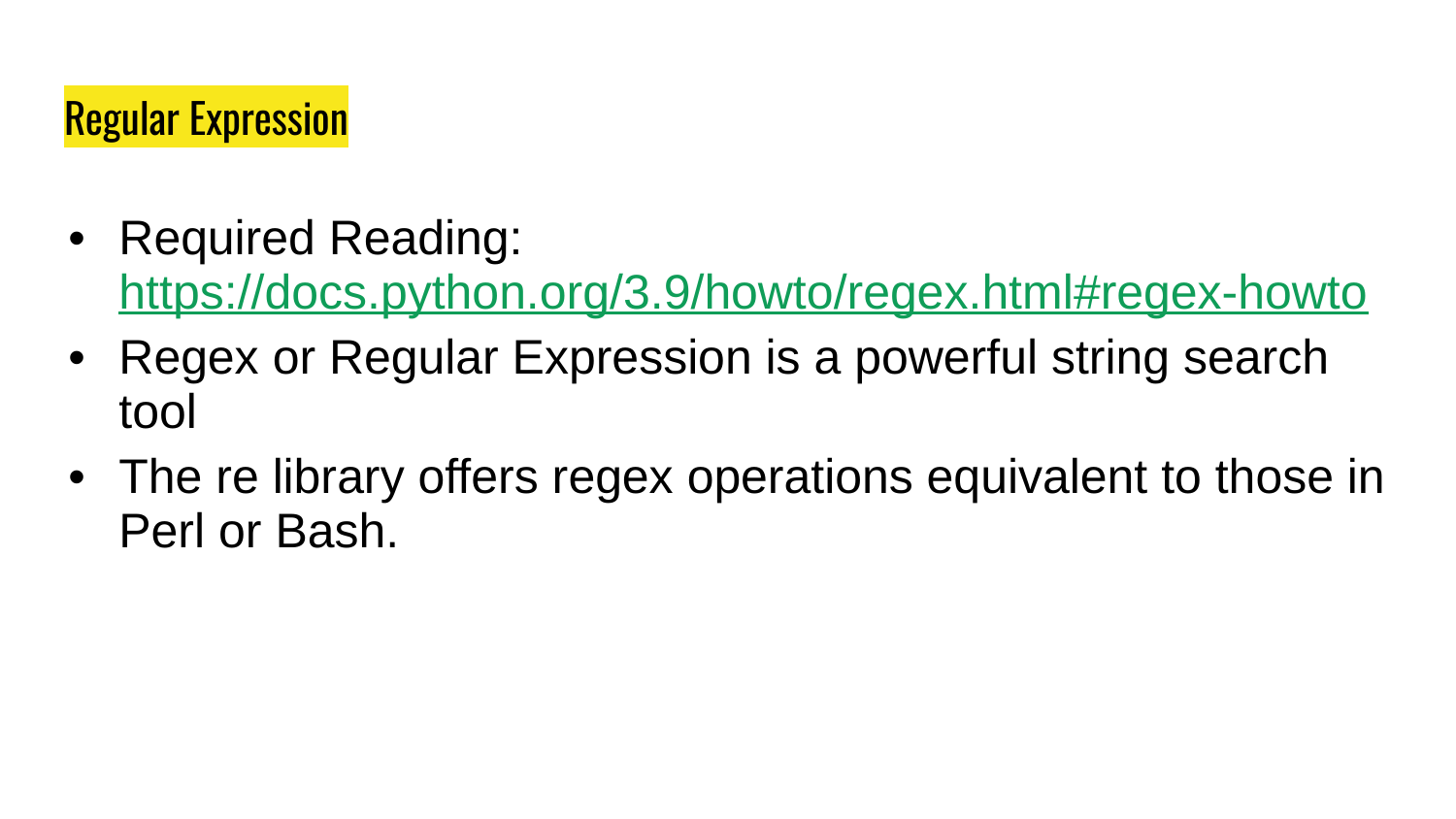

# Regular Expression
Required Reading: https://docs.python.org/3.9/howto/regex.html#regex-howto
Regex or Regular Expression is a powerful string search tool
The re library offers regex operations equivalent to those in Perl or Bash.